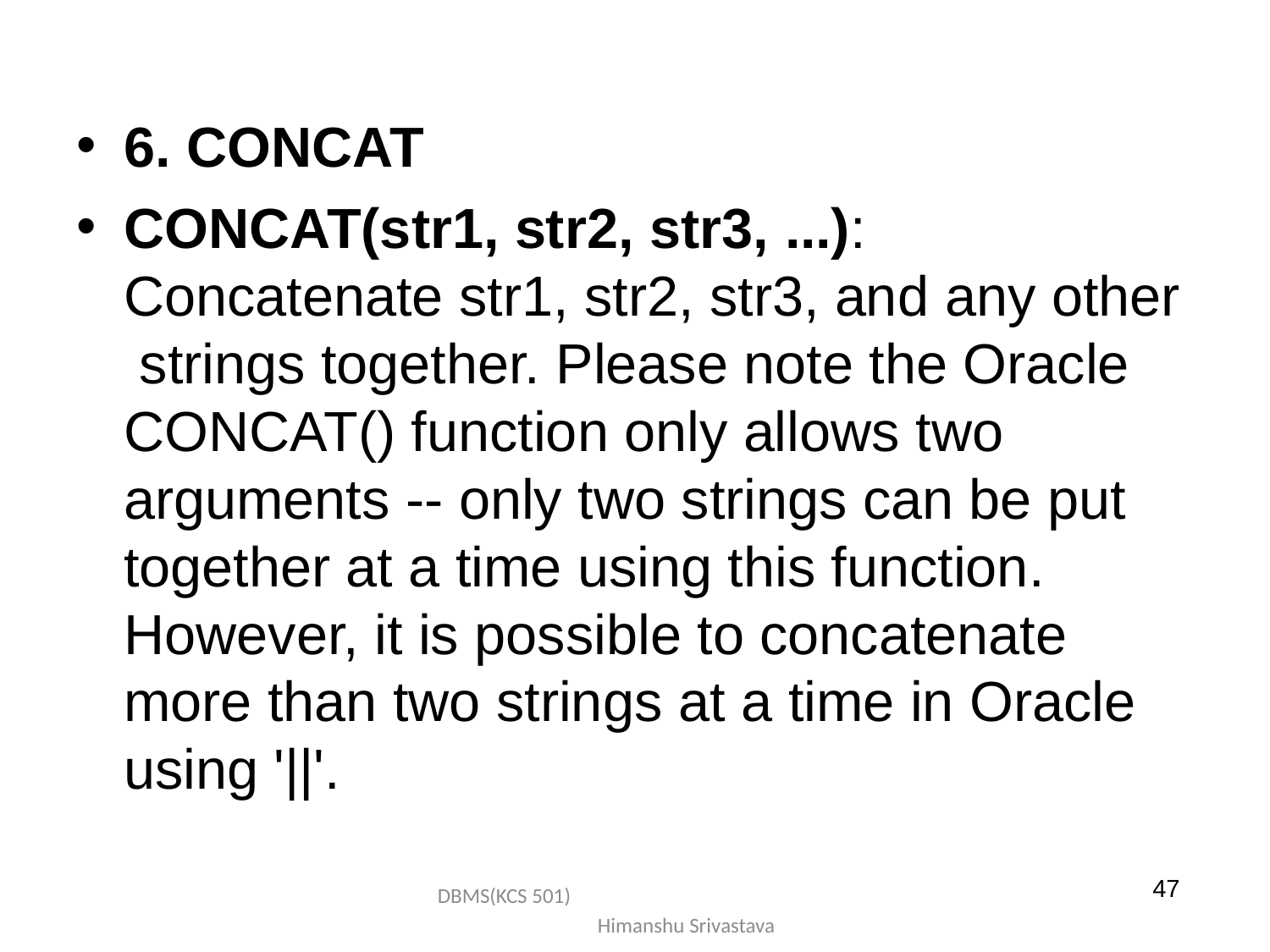

6. CONCAT
CONCAT(str1, str2, str3, ...):  Concatenate str1, str2, str3, and any other  strings together. Please note the Oracle  CONCAT() function only allows two  arguments -- only two strings can be put  together at a time using this function.  However, it is possible to concatenate  more than two strings at a time in Oracle  using '||'.
47
DBMS(KCS 501)                                                                            Himanshu Srivastava